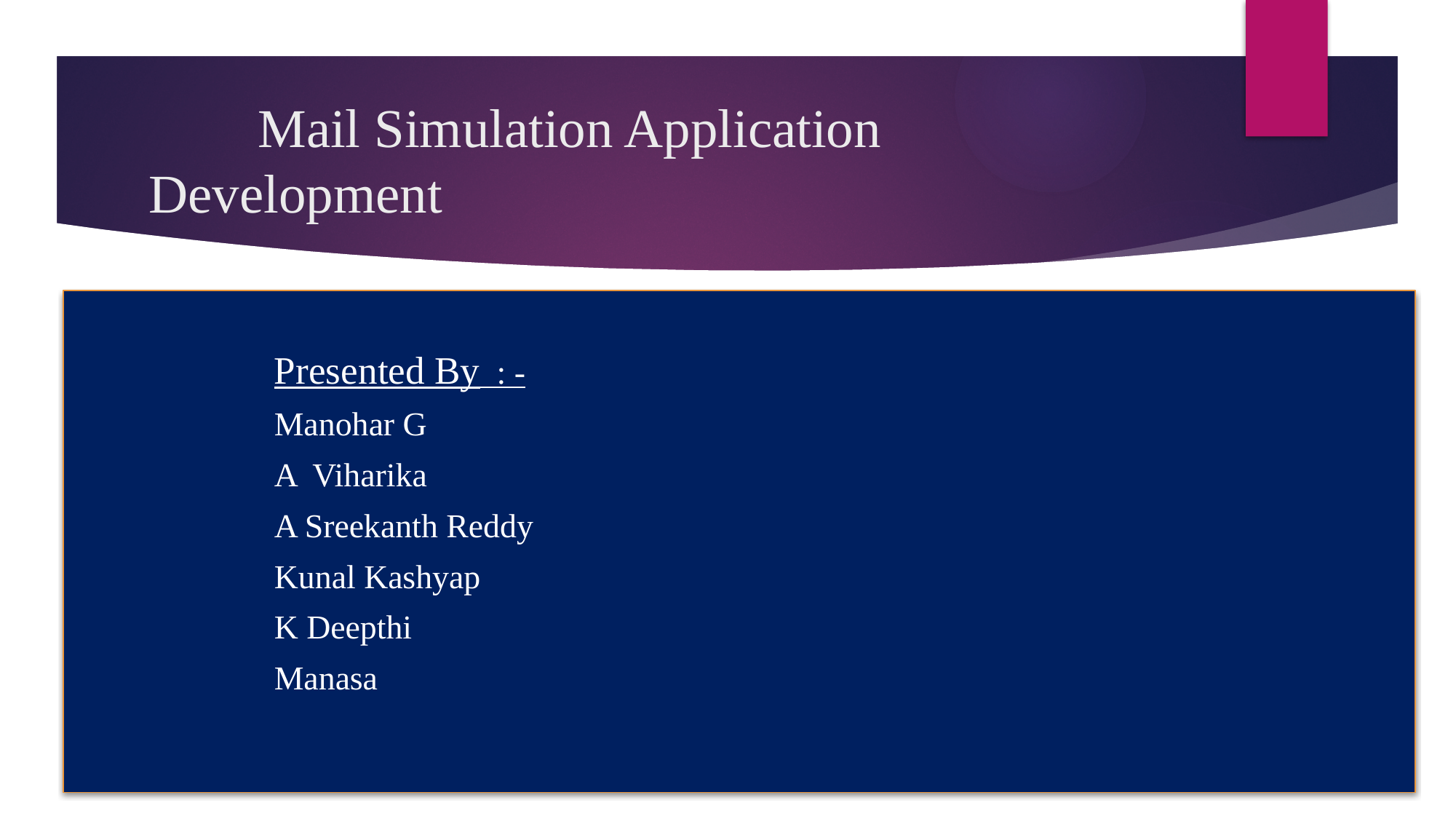

# Mail Simulation Application Development

Presented By  : -
						Manohar G
						A  Viharika
						A Sreekanth Reddy
						Kunal Kashyap
						K Deepthi
						Manasa